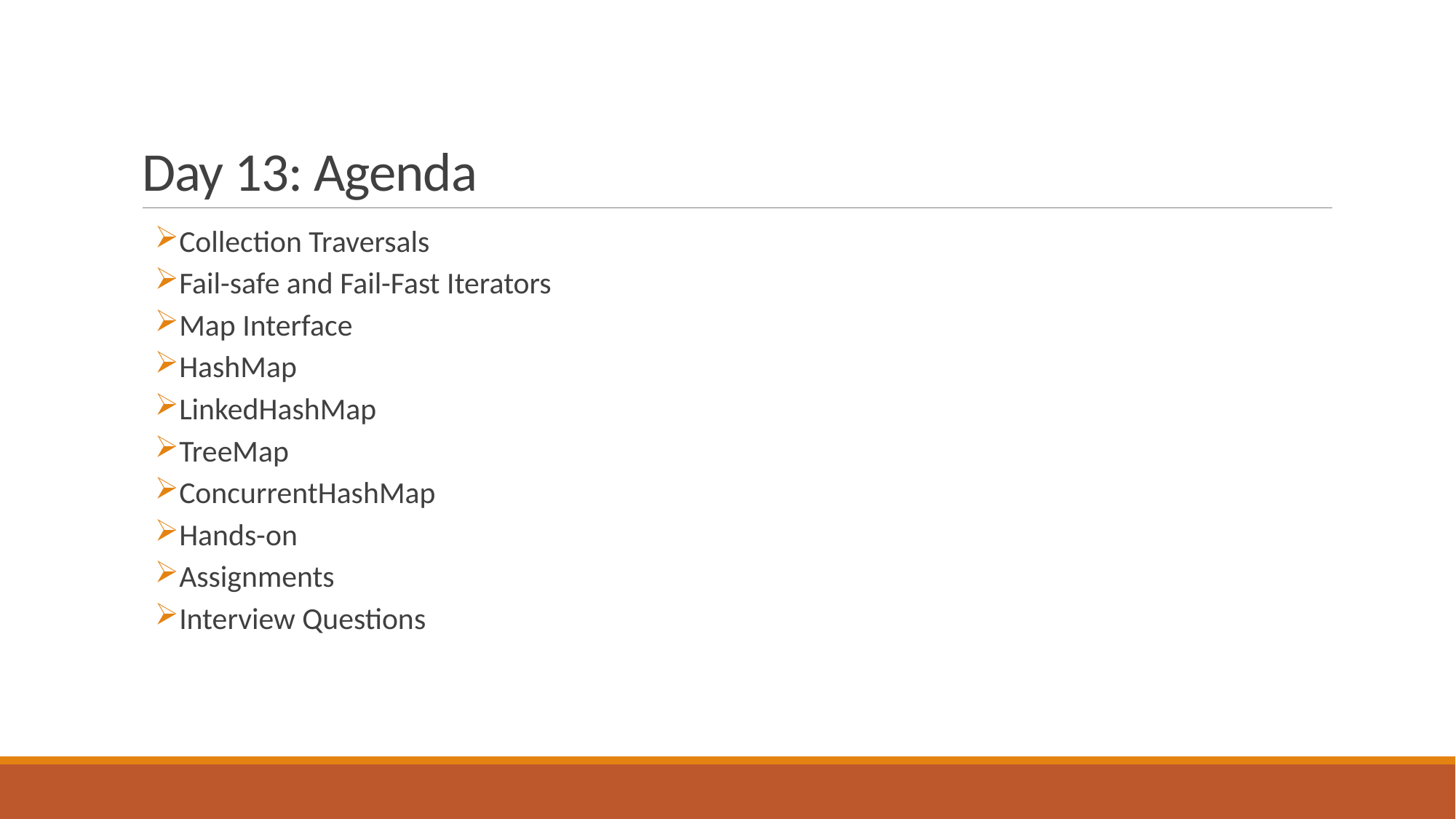

# Day 13: Agenda
Collection Traversals
Fail-safe and Fail-Fast Iterators
Map Interface
HashMap
LinkedHashMap
TreeMap
ConcurrentHashMap
Hands-on
Assignments
Interview Questions